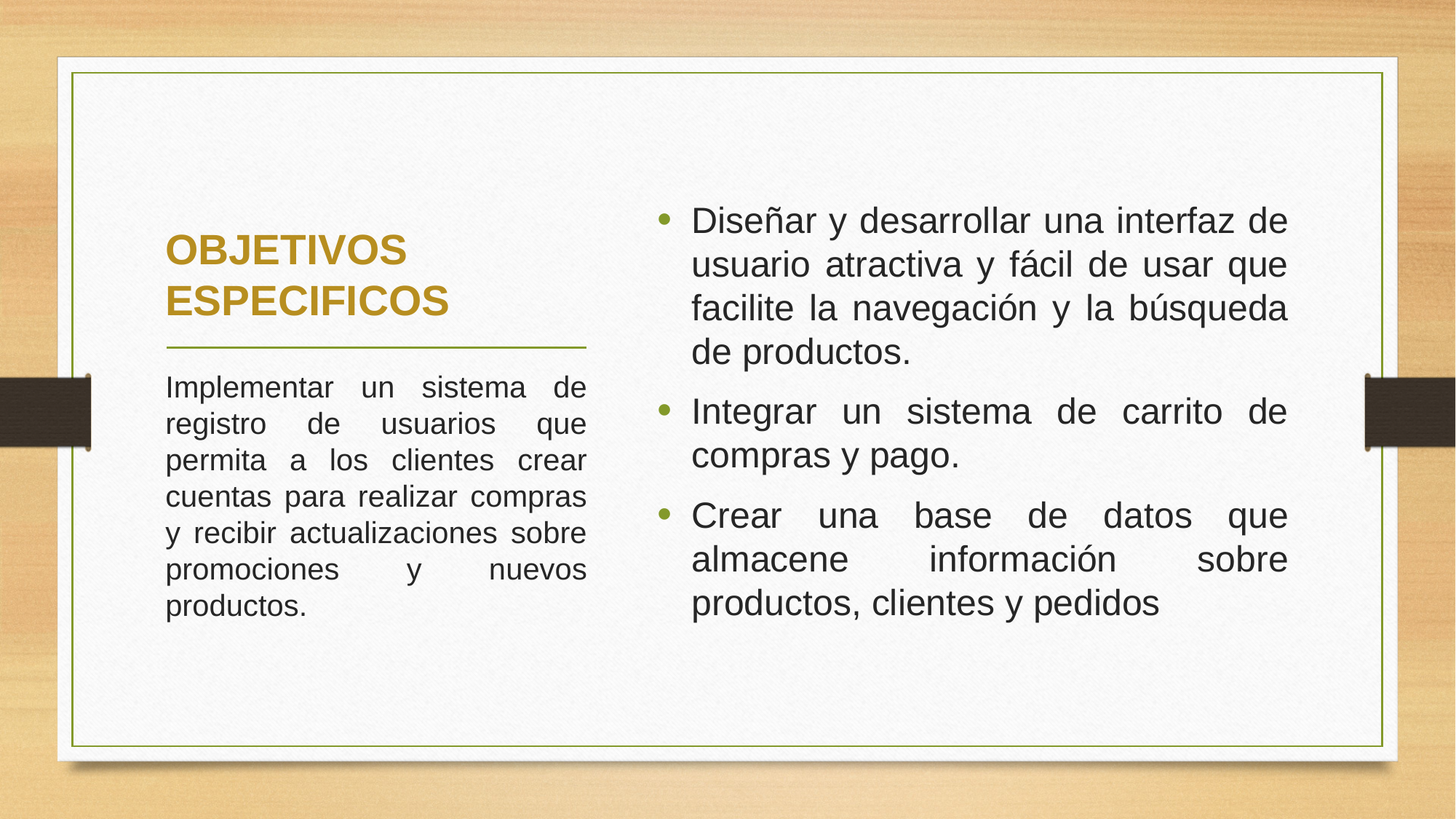

Diseñar y desarrollar una interfaz de usuario atractiva y fácil de usar que facilite la navegación y la búsqueda de productos.
Integrar un sistema de carrito de compras y pago.
Crear una base de datos que almacene información sobre productos, clientes y pedidos
# OBJETIVOS ESPECIFICOS
Implementar un sistema de registro de usuarios que permita a los clientes crear cuentas para realizar compras y recibir actualizaciones sobre promociones y nuevos productos.